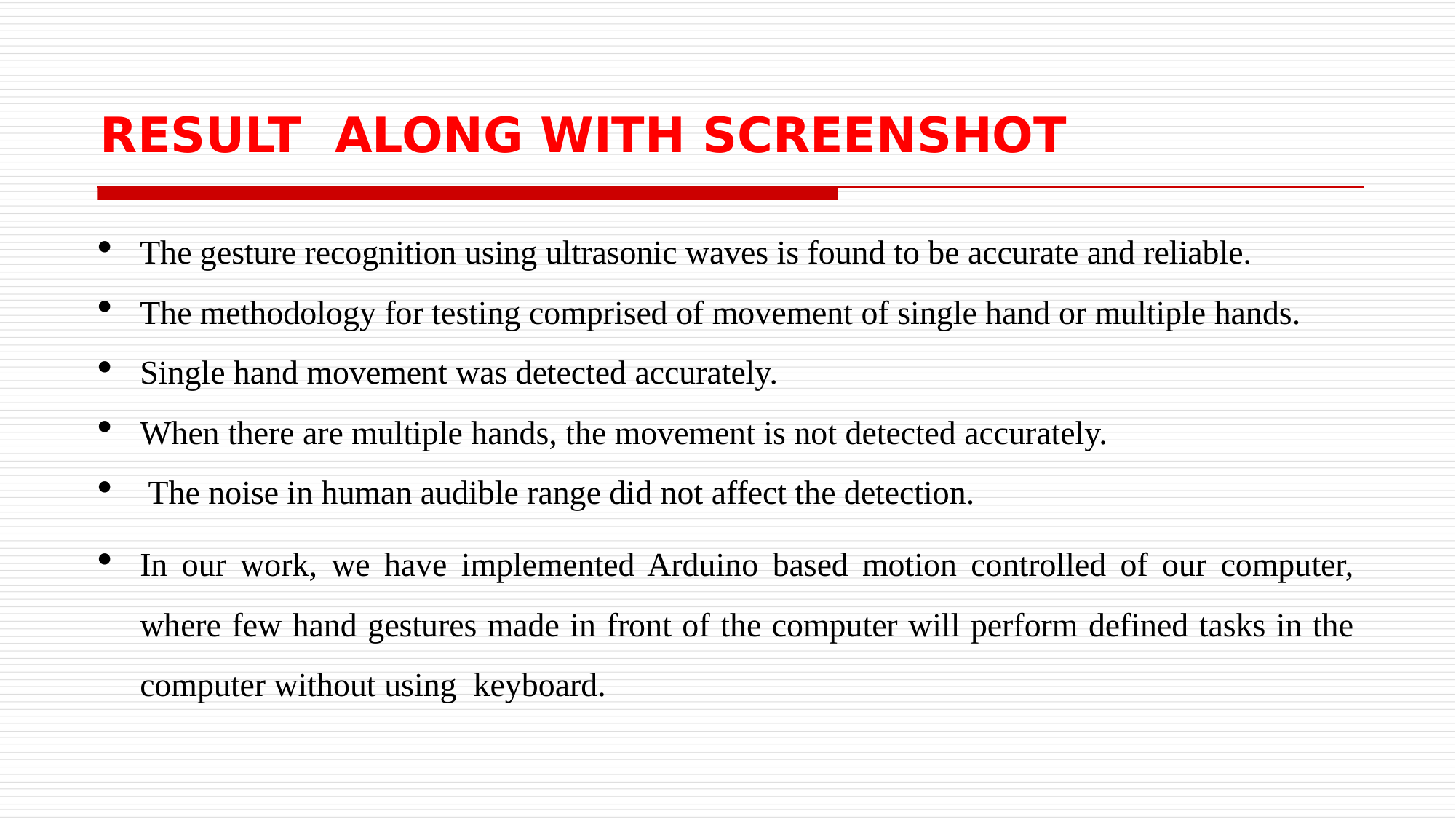

# RESULT  ALONG WITH SCREENSHOT
The gesture recognition using ultrasonic waves is found to be accurate and reliable.
The methodology for testing comprised of movement of single hand or multiple hands.
Single hand movement was detected accurately.
When there are multiple hands, the movement is not detected accurately.
 The noise in human audible range did not affect the detection.
In our work, we have implemented Arduino based motion controlled of our computer, where few hand gestures made in front of the computer will perform defined tasks in the computer without using  keyboard.